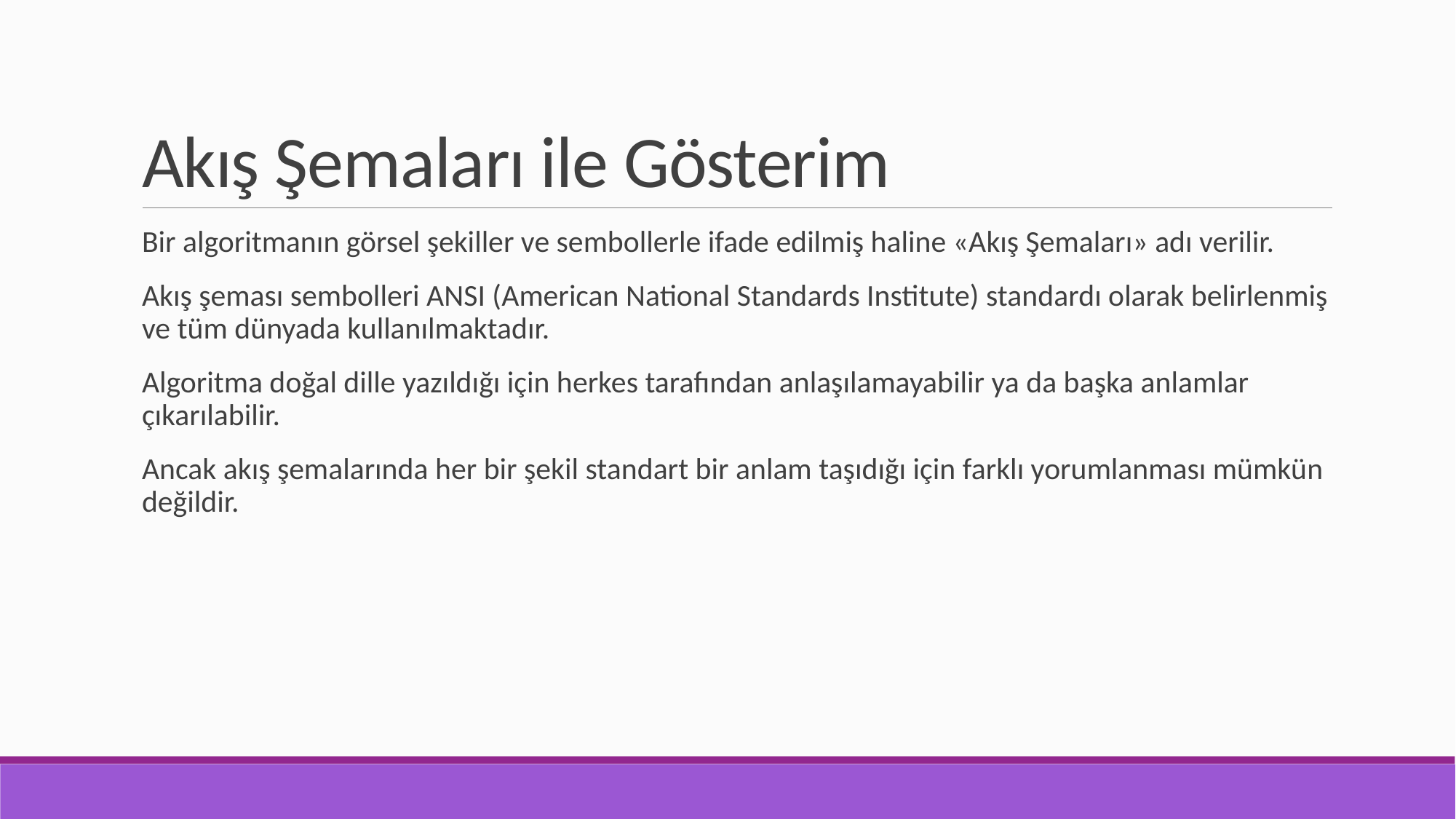

# Akış Şemaları ile Gösterim
Bir algoritmanın görsel şekiller ve sembollerle ifade edilmiş haline «Akış Şemaları» adı verilir.
Akış şeması sembolleri ANSI (American National Standards Institute) standardı olarak belirlenmiş ve tüm dünyada kullanılmaktadır.
Algoritma doğal dille yazıldığı için herkes tarafından anlaşılamayabilir ya da başka anlamlar çıkarılabilir.
Ancak akış şemalarında her bir şekil standart bir anlam taşıdığı için farklı yorumlanması mümkün değildir.